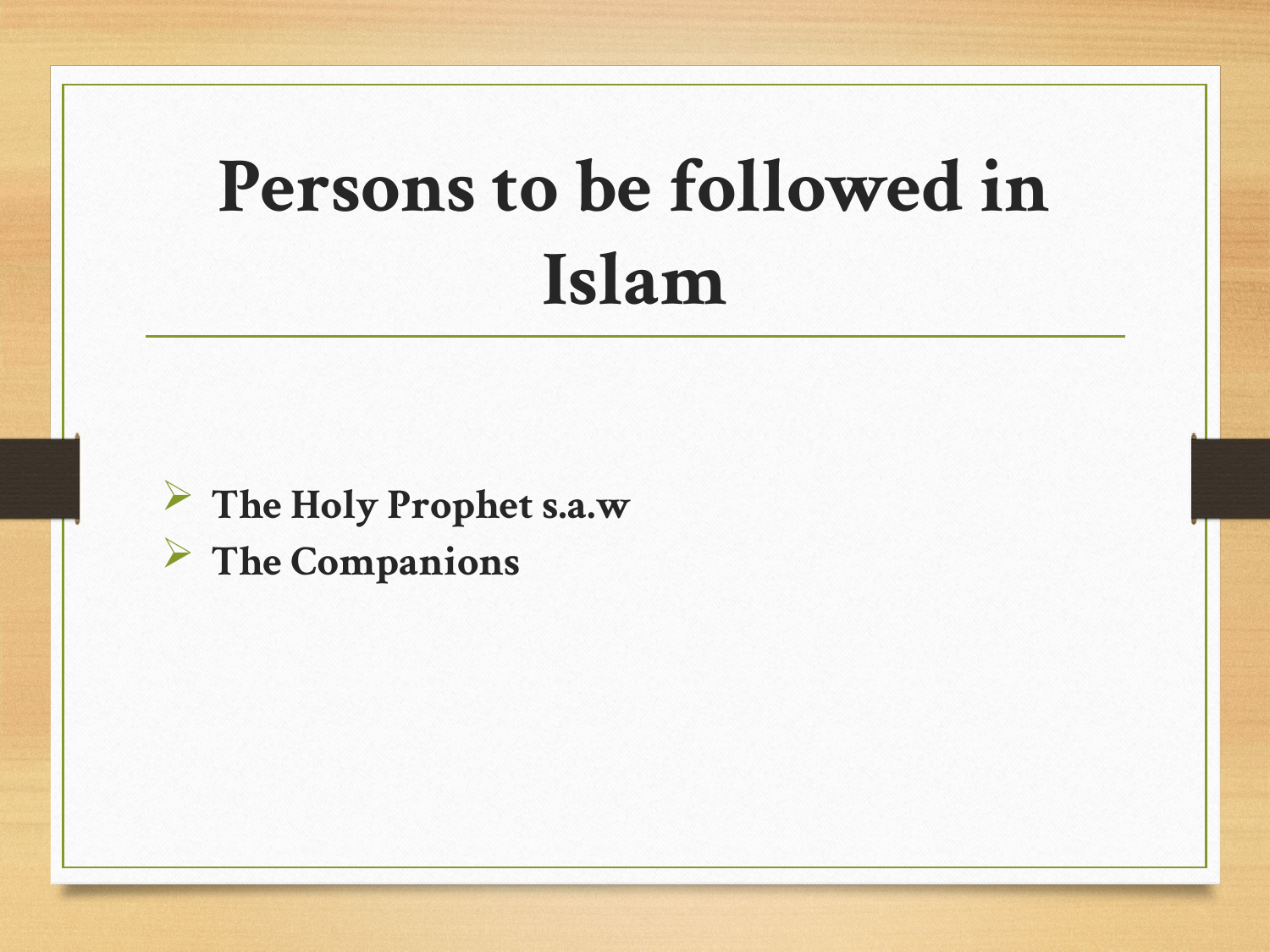

# Persons to be followed in Islam

The Holy Prophet s.a.w
The Companions